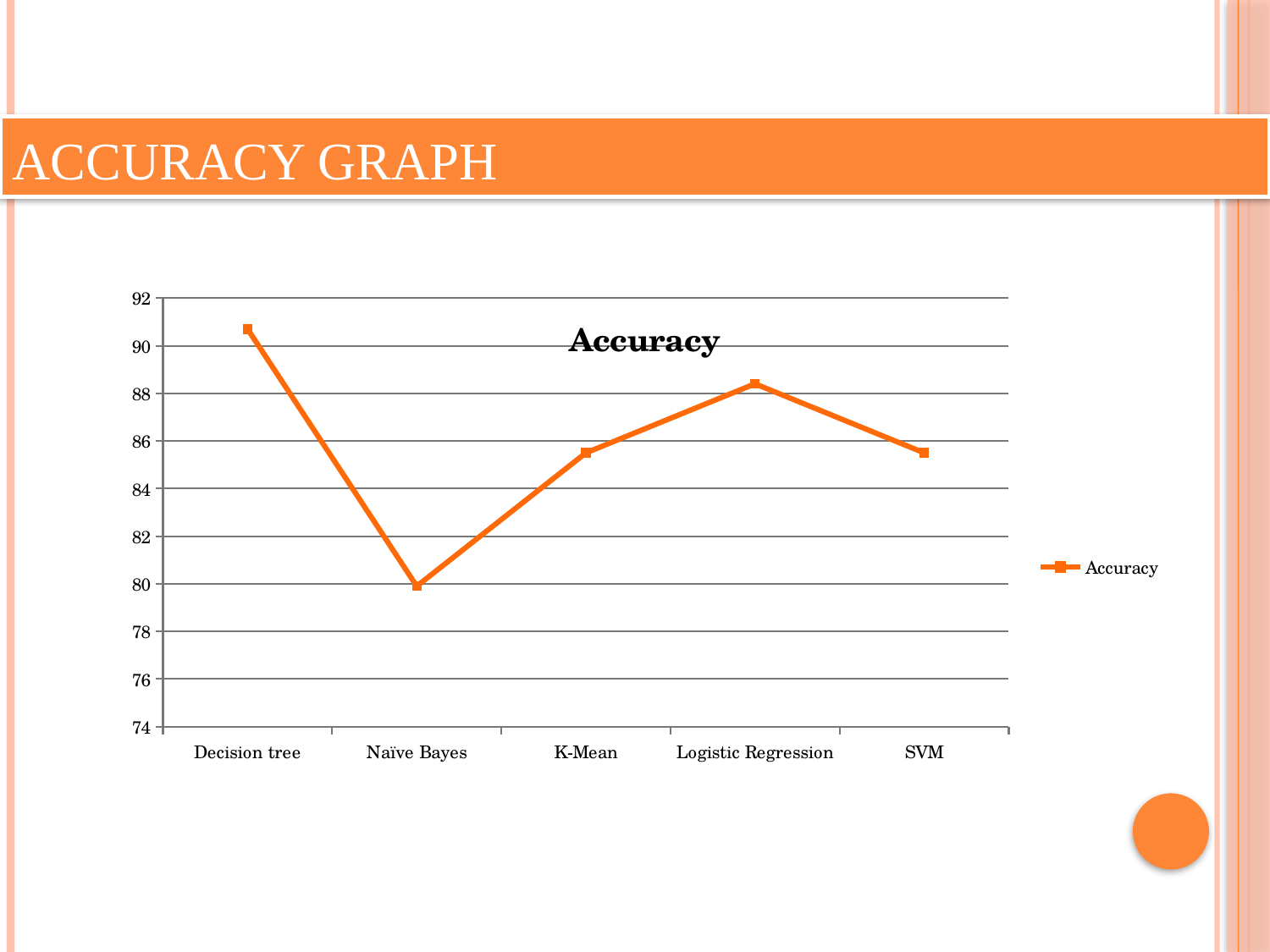

# Accuracy Graph

### Chart:

| Category | Accuracy |
|---|---|
| Decision tree | 90.7 |
| Naïve Bayes | 79.9 |
| K-Mean | 85.5 |
| Logistic Regression | 88.4 |
| SVM | 85.5 |